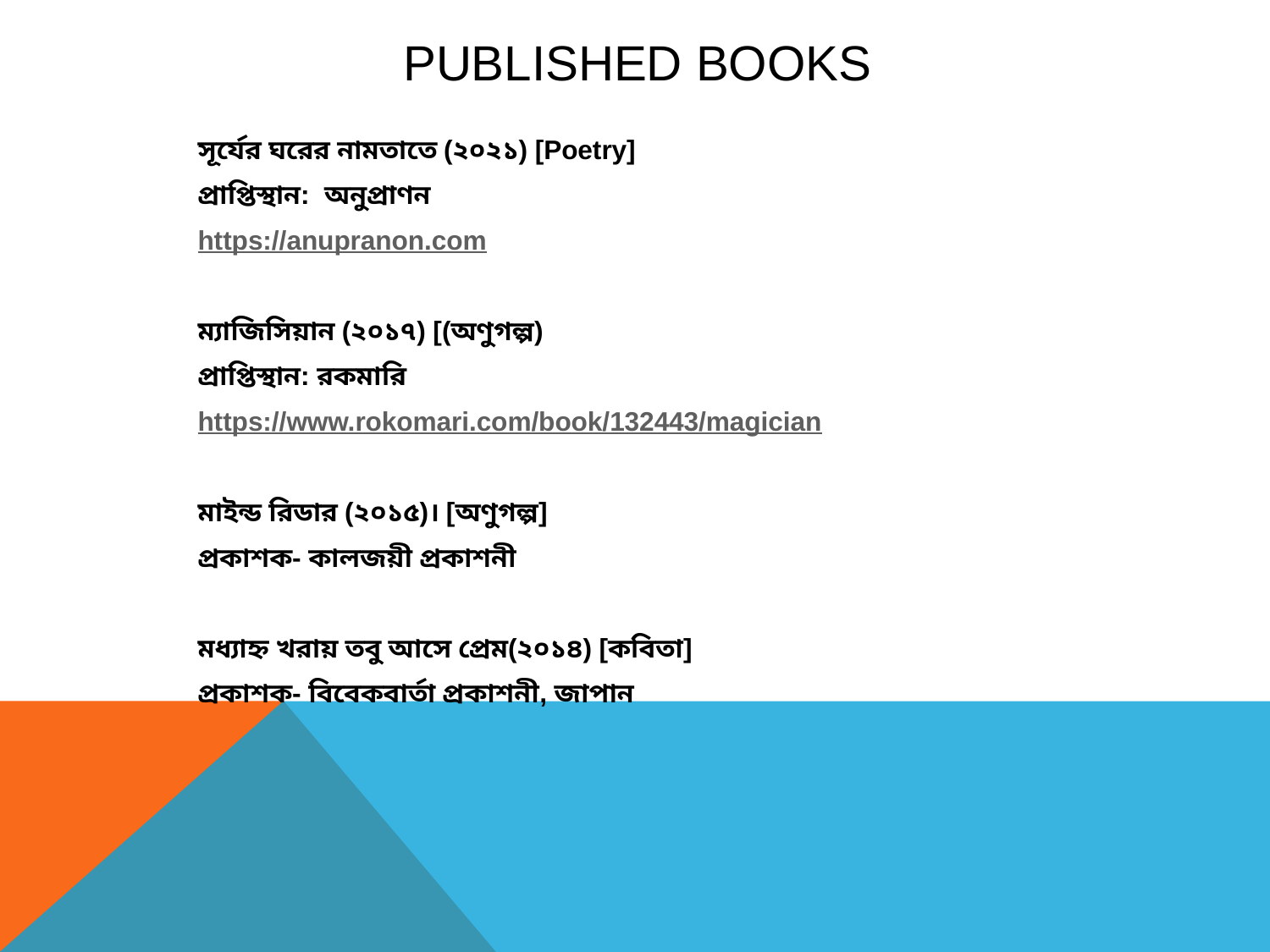

# Published Books
সূর্যের ঘরের নামতাতে (২০২১) [Poetry]
প্রাপ্তিস্থান:  অনুপ্রাণন
https://anupranon.com

ম্যাজিসিয়ান (২০১৭) [(অণুগল্প)
প্রাপ্তিস্থান: রকমারি
https://www.rokomari.com/book/132443/magician

মাইন্ড রিডার (২০১৫)। [অণুগল্প]
প্রকাশক- কালজয়ী প্রকাশনী

মধ্যাহ্ন খরায় তবু আসে প্রেম(২০১৪) [কবিতা]
প্রকাশক- বিবেকবার্তা প্রকাশনী, জাপান